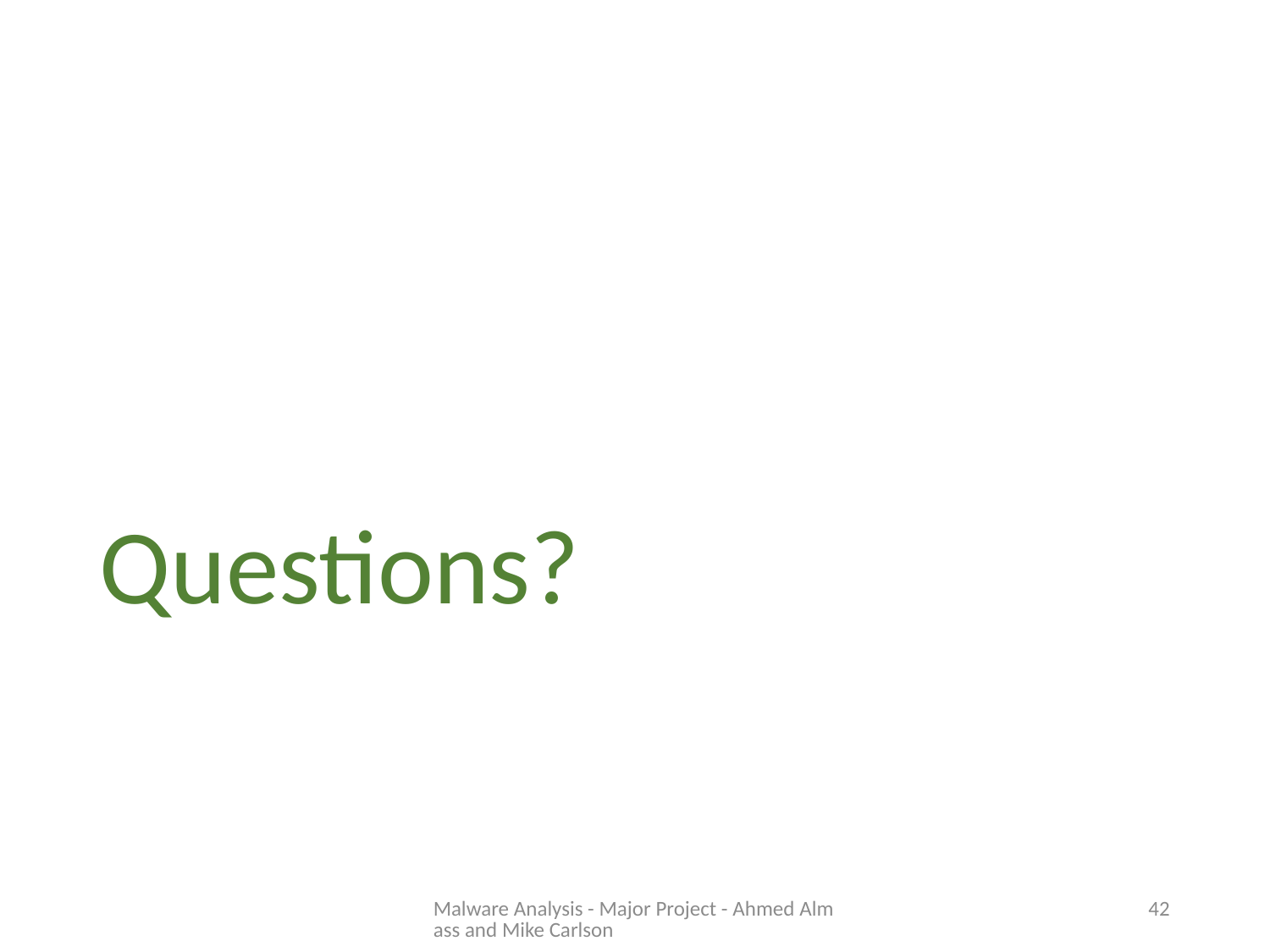

# Questions?

Malware Analysis - Major Project - Ahmed Almass and Mike Carlson
42